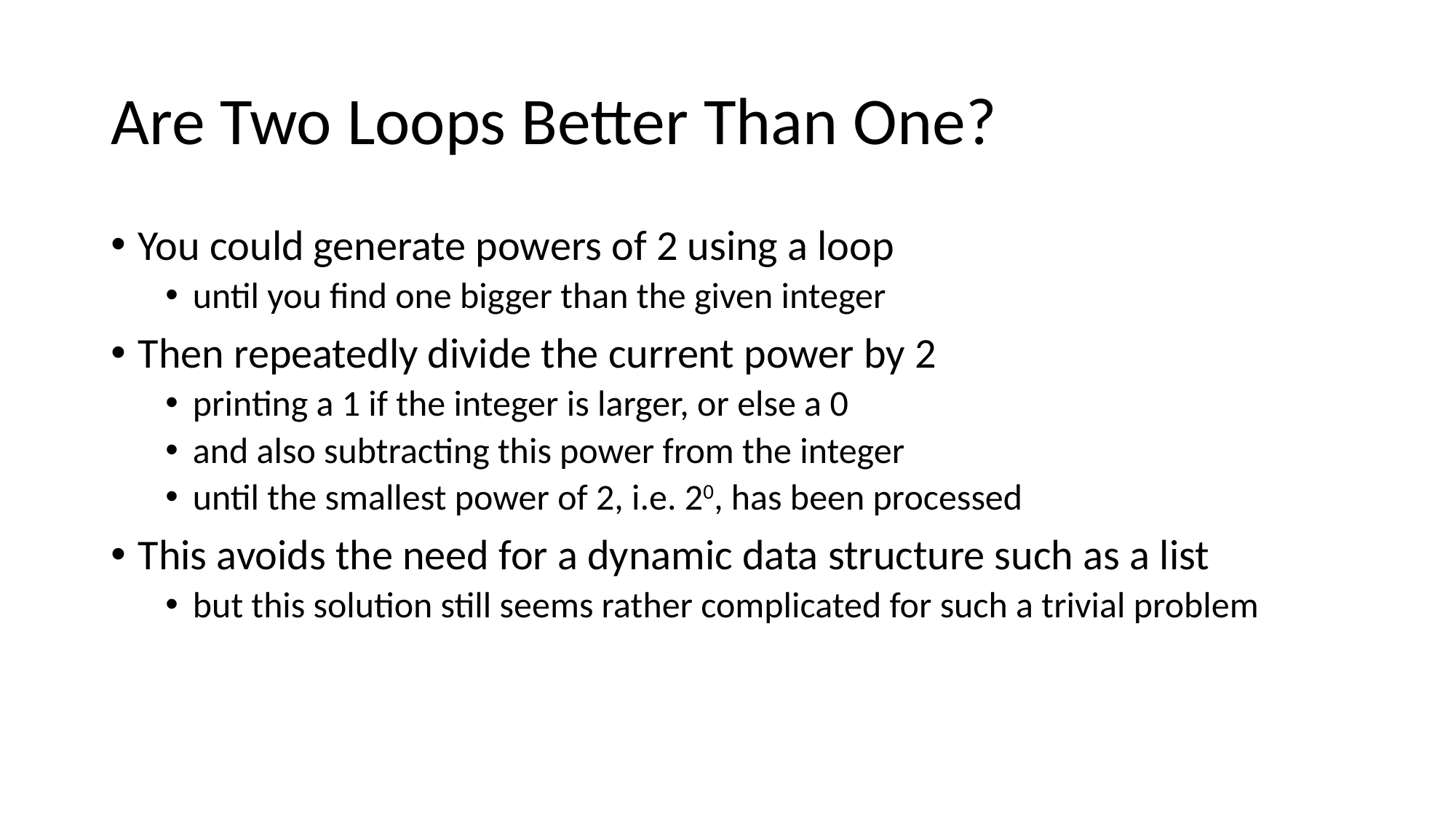

# Are Two Loops Better Than One?
You could generate powers of 2 using a loop
until you find one bigger than the given integer
Then repeatedly divide the current power by 2
printing a 1 if the integer is larger, or else a 0
and also subtracting this power from the integer
until the smallest power of 2, i.e. 20, has been processed
This avoids the need for a dynamic data structure such as a list
but this solution still seems rather complicated for such a trivial problem